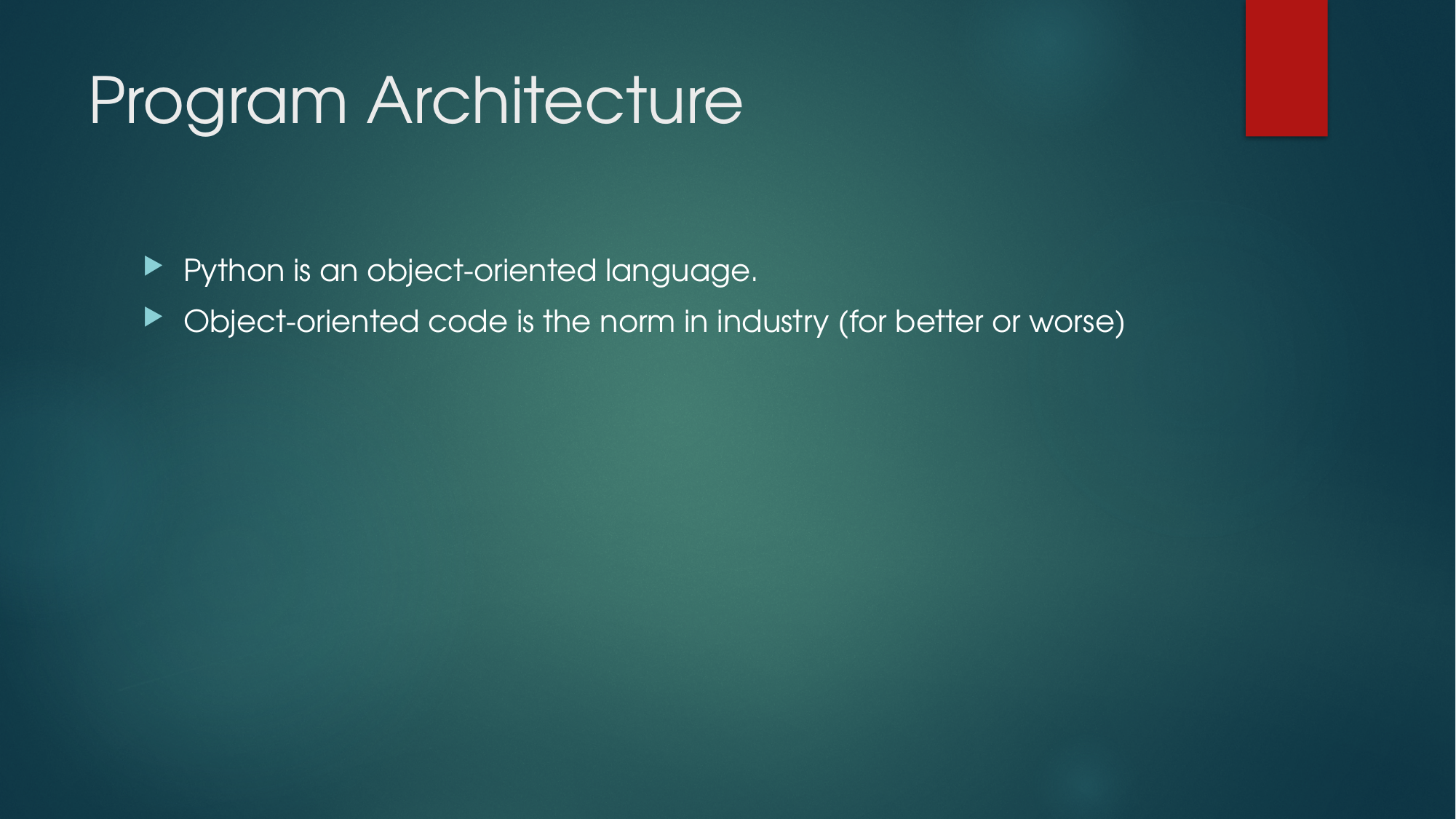

# Program Architecture
Python is an object-oriented language.
Object-oriented code is the norm in industry (for better or worse)